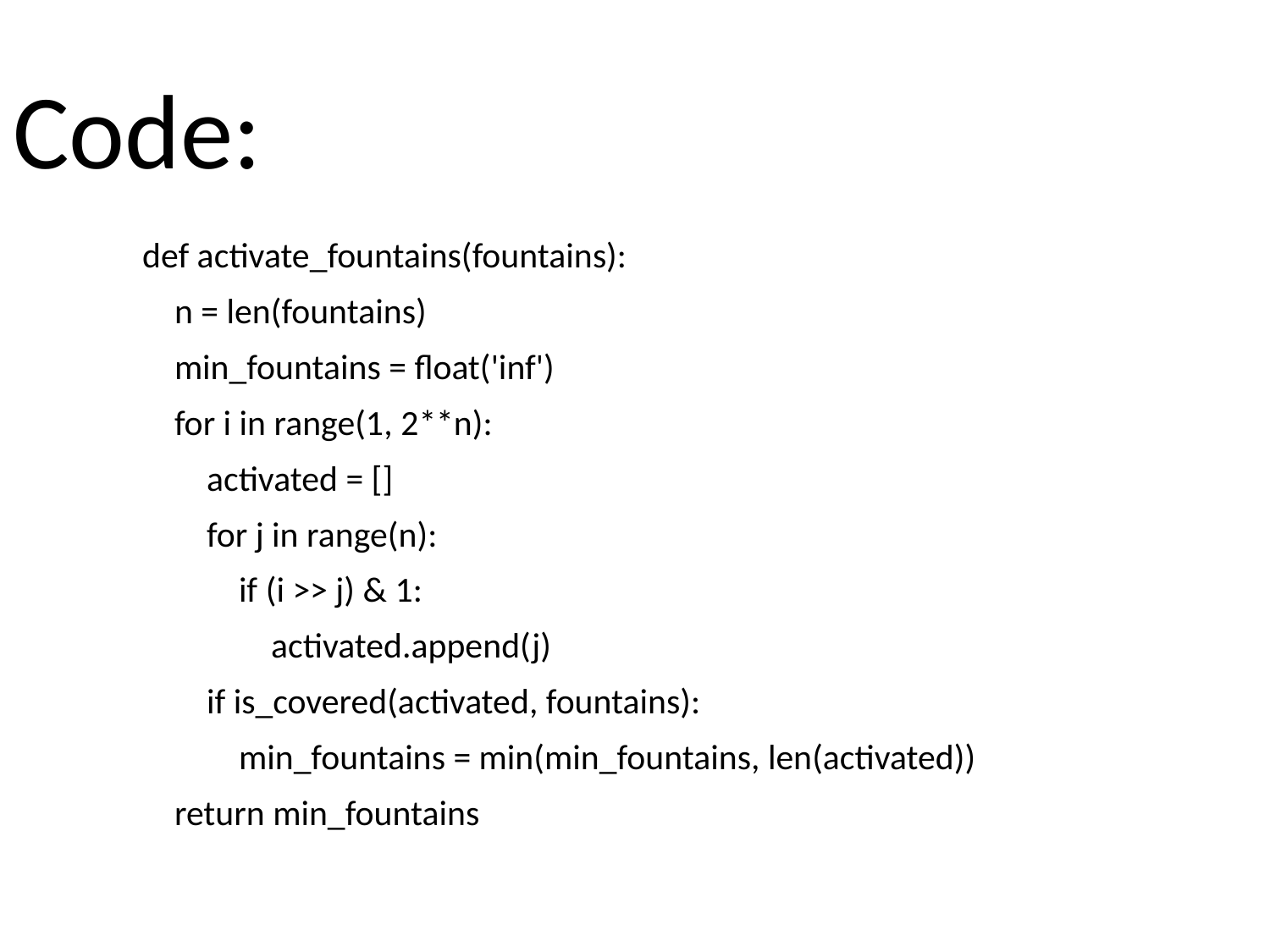

# Code:

def activate_fountains(fountains):
    n = len(fountains)
    min_fountains = float('inf')
    for i in range(1, 2**n):
        activated = []
        for j in range(n):
            if (i >> j) & 1:
                activated.append(j)
        if is_covered(activated, fountains):
            min_fountains = min(min_fountains, len(activated))
    return min_fountains